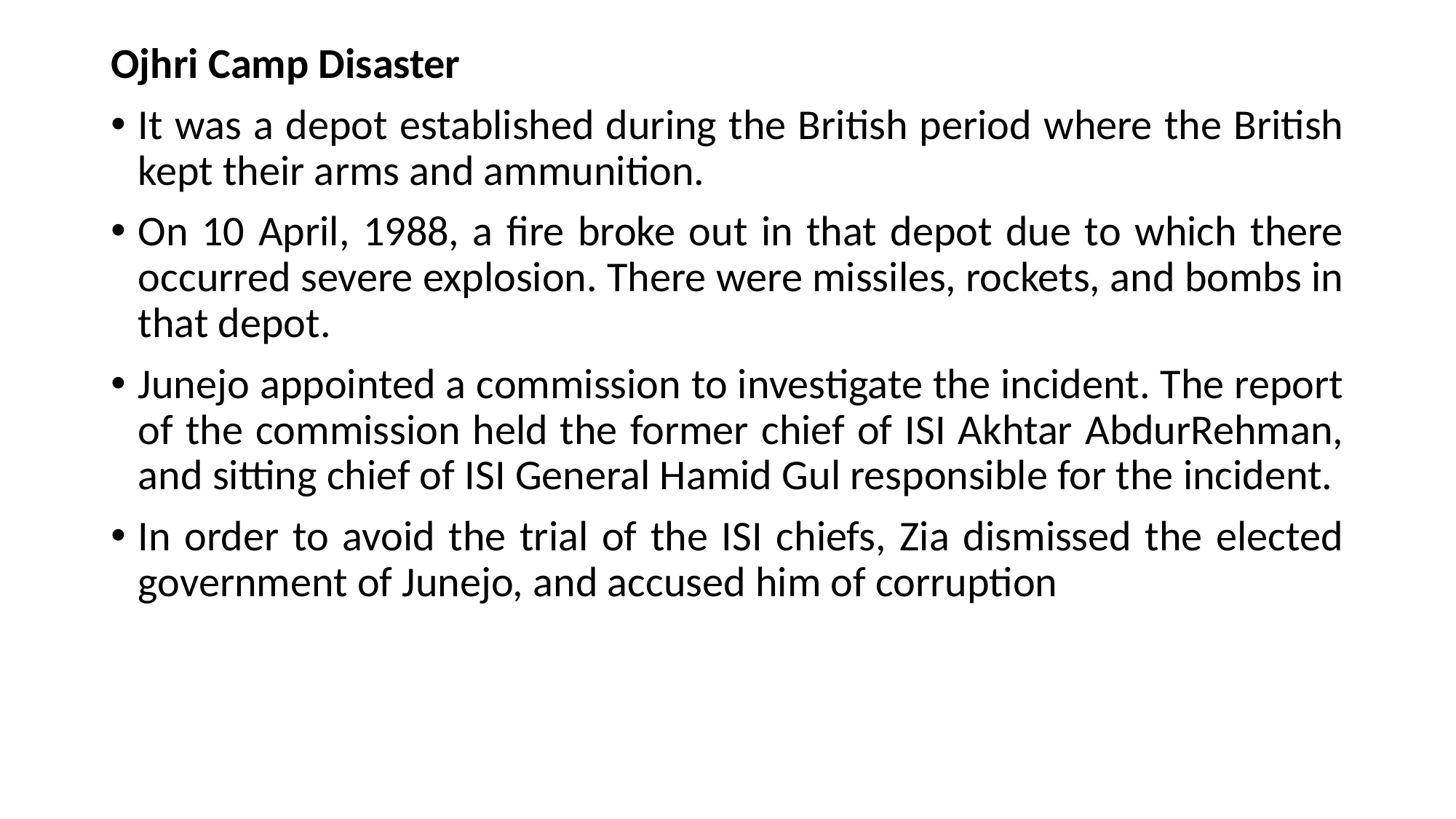

Ojhri Camp Disaster
It was a depot established during the British period where the British kept their arms and ammunition.
On 10 April, 1988, a fire broke out in that depot due to which there occurred severe explosion. There were missiles, rockets, and bombs in that depot.
Junejo appointed a commission to investigate the incident. The report of the commission held the former chief of ISI Akhtar AbdurRehman, and sitting chief of ISI General Hamid Gul responsible for the incident.
In order to avoid the trial of the ISI chiefs, Zia dismissed the elected government of Junejo, and accused him of corruption